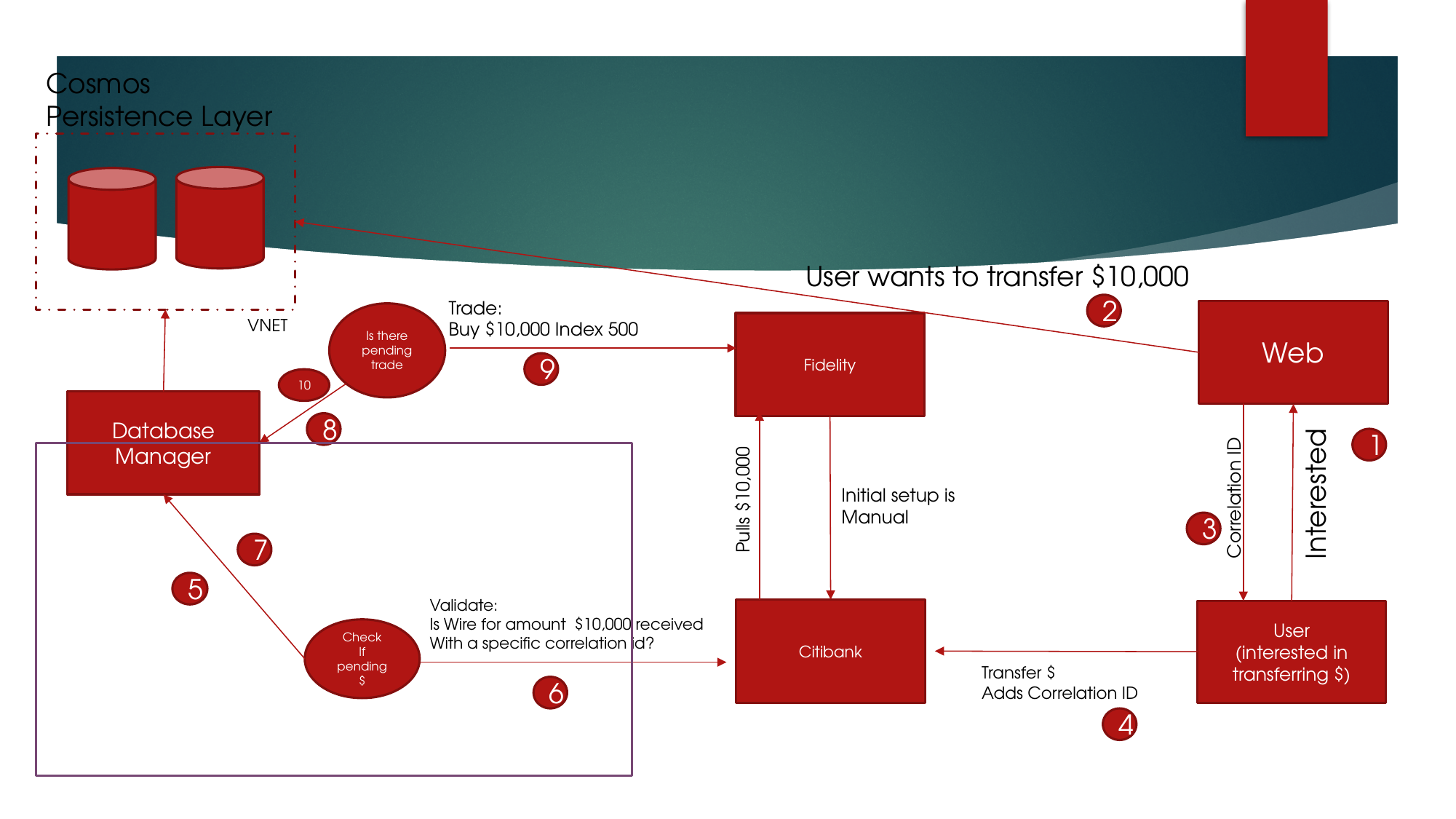

Cosmos
Persistence Layer

VNET

User wants to transfer $10,000
Trade:
Buy $10,000 Index 500
2
Web
Is there pending trade
Fidelity
9
10
Database Manager
8
1

Interested
Initial setup is
Manual
Pulls $10,000
Correlation ID
3
7
5
Validate:
Is Wire for amount  $10,000 received
With a specific correlation id?
Citibank
User
(interested in transferring $)
Check
If pending $
Transfer $
Adds Correlation ID
6
4